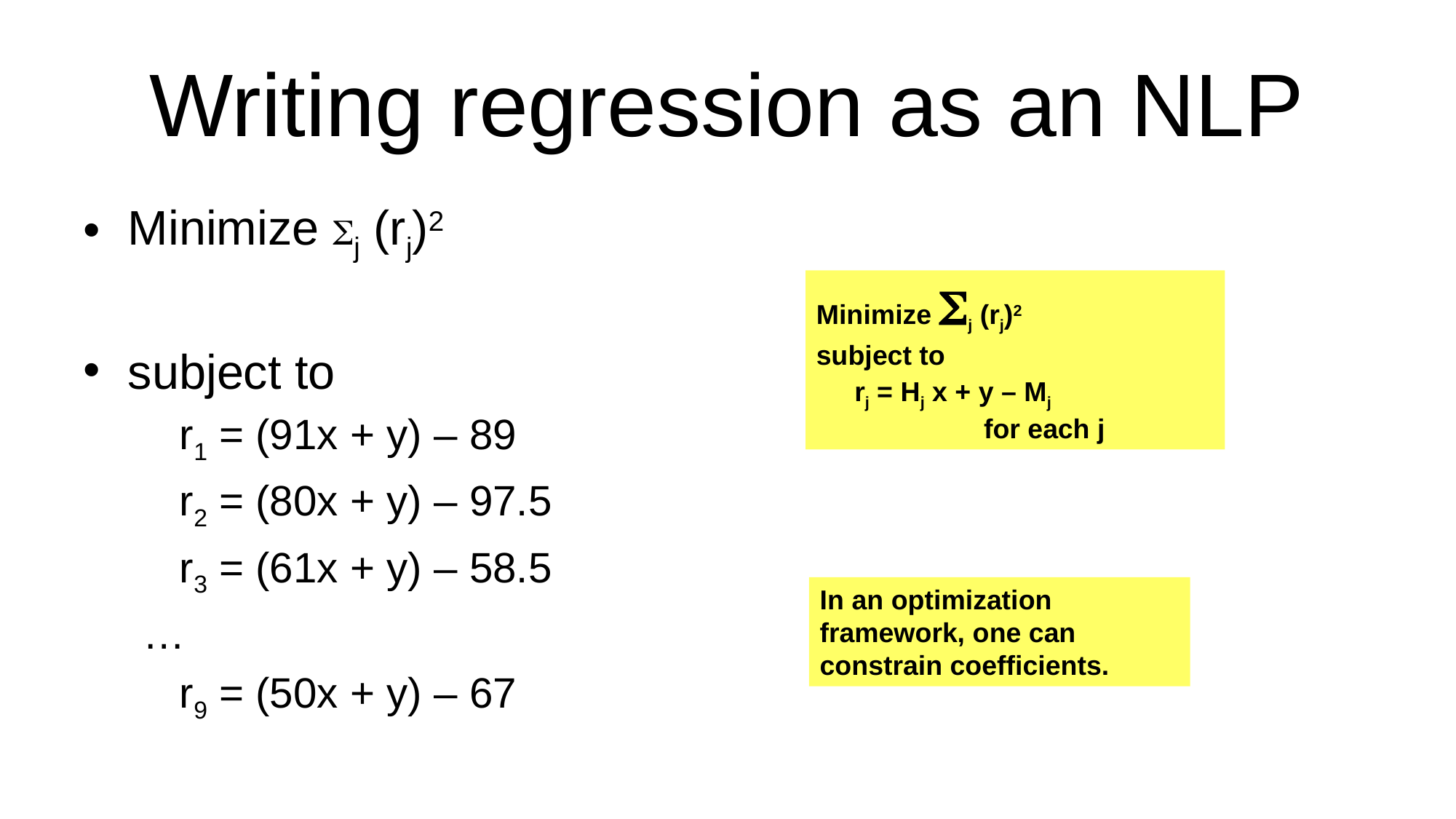

# Writing regression as an NLP
Minimize Σj (rj)2

subject to
	r1 = (91x + y) – 89
	r2 = (80x + y) – 97.5
	r3 = (61x + y) – 58.5
…
	r9 = (50x + y) – 67

Minimize Σj (rj)2
subject to
     rj = Hj x + y – Mj
                      for each j
In an optimization framework, one can constrain coefficients.

14